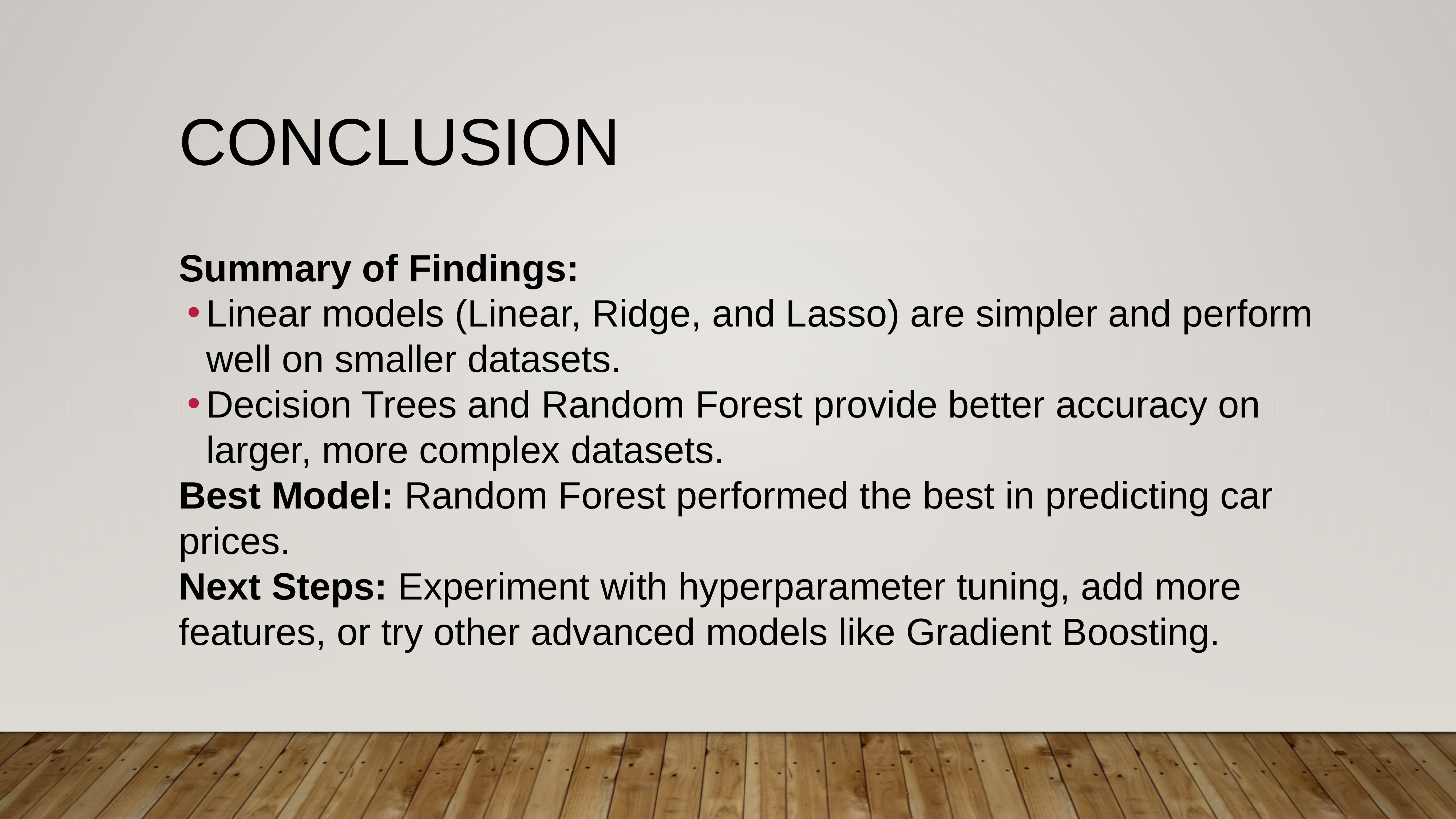

# Conclusion
Summary of Findings:
Linear models (Linear, Ridge, and Lasso) are simpler and perform well on smaller datasets.
Decision Trees and Random Forest provide better accuracy on larger, more complex datasets.
Best Model: Random Forest performed the best in predicting car prices.
Next Steps: Experiment with hyperparameter tuning, add more features, or try other advanced models like Gradient Boosting.